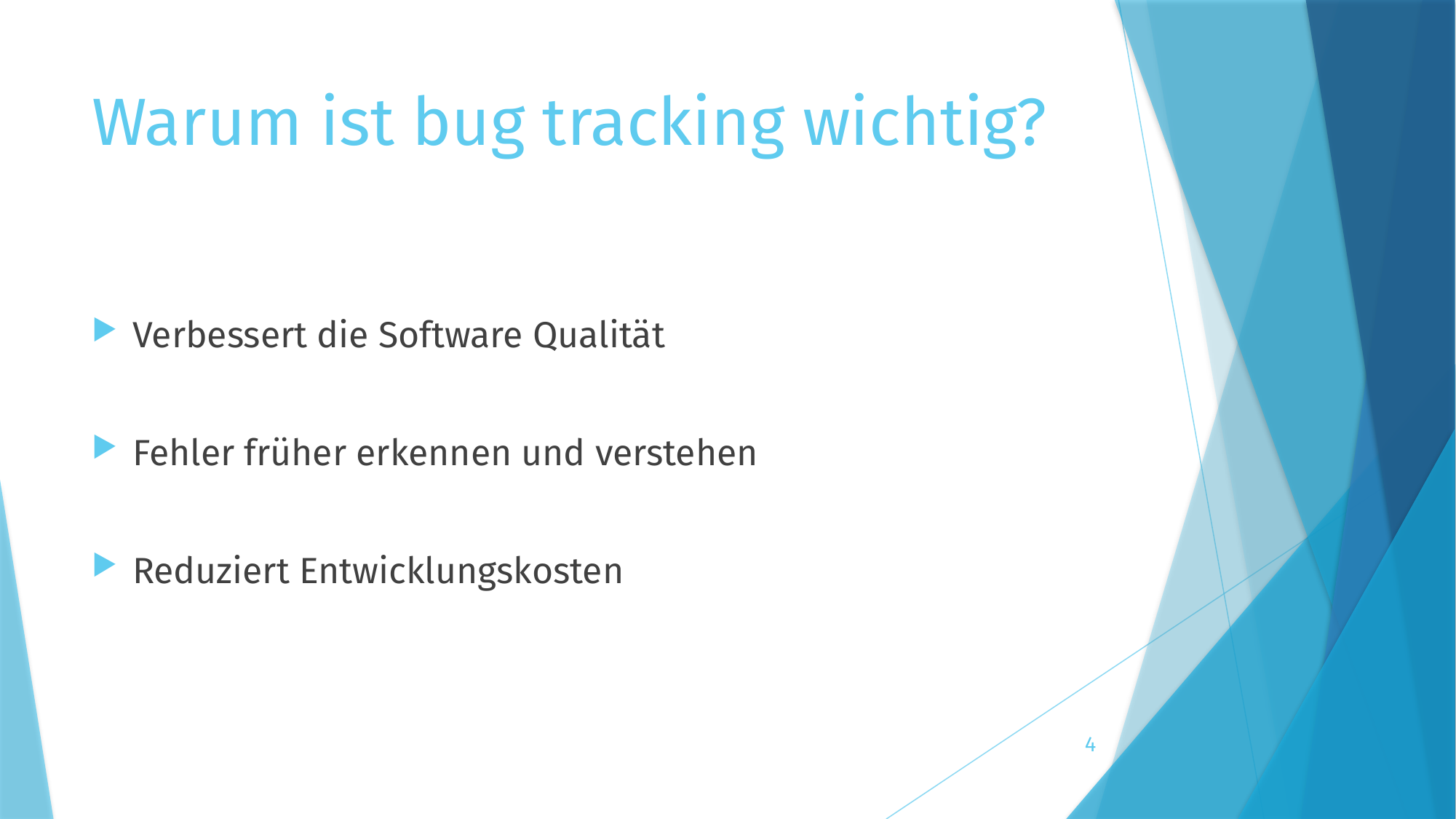

# Warum ist bug tracking wichtig?

Verbessert die Software Qualität

Fehler früher erkennen und verstehen

Reduziert Entwicklungskosten
4